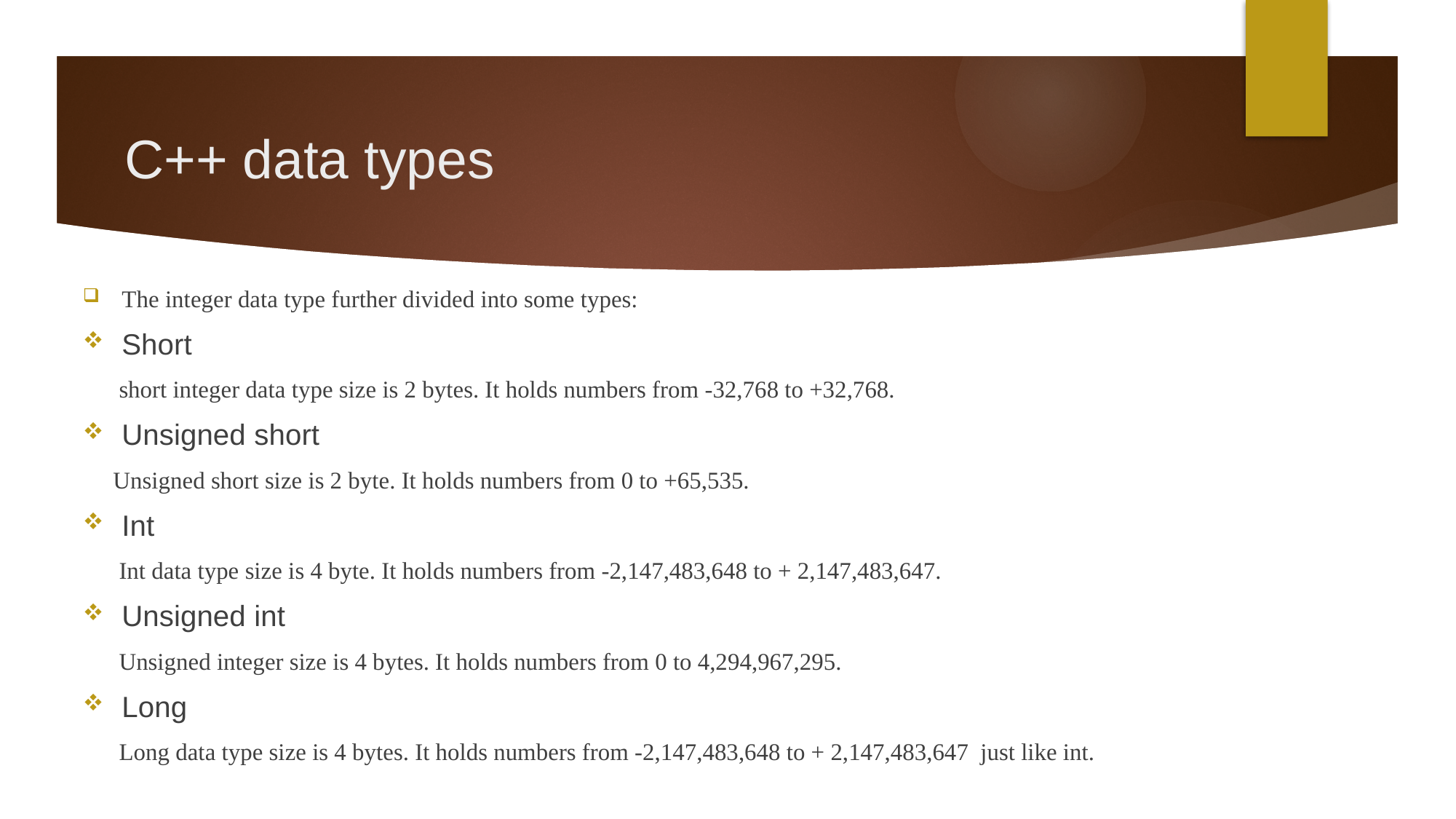

# C++ data types
The integer data type further divided into some types:
Short
      short integer data type size is 2 bytes. It holds numbers from -32,768 to +32,768.
Unsigned short
     Unsigned short size is 2 byte. It holds numbers from 0 to +65,535.
Int
      Int data type size is 4 byte. It holds numbers from -2,147,483,648 to + 2,147,483,647.
Unsigned int
      Unsigned integer size is 4 bytes. It holds numbers from 0 to 4,294,967,295.
Long
      Long data type size is 4 bytes. It holds numbers from -2,147,483,648 to + 2,147,483,647  just like int.